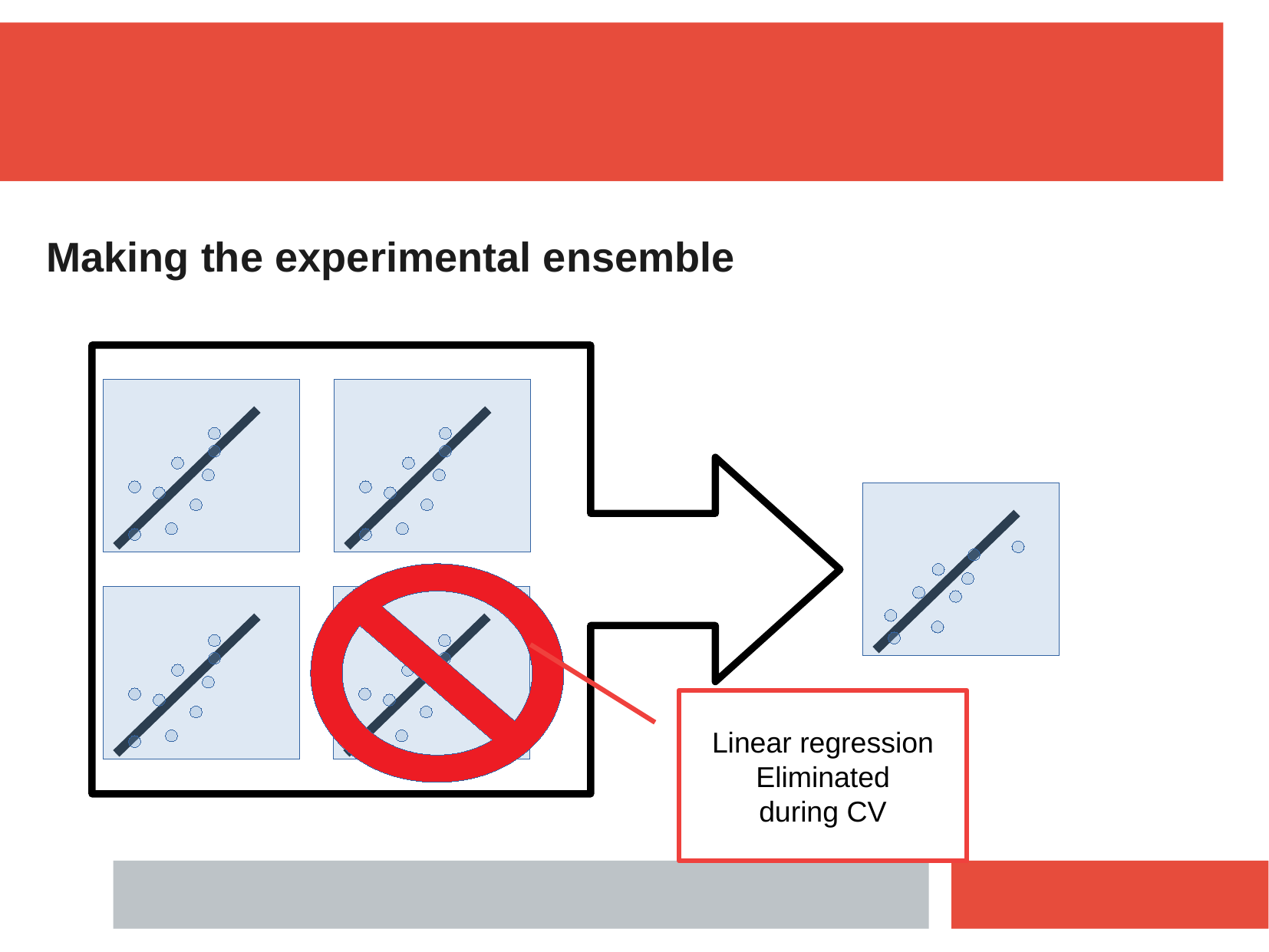

Making the experimental ensemble

Linear regression
Eliminated
during CV